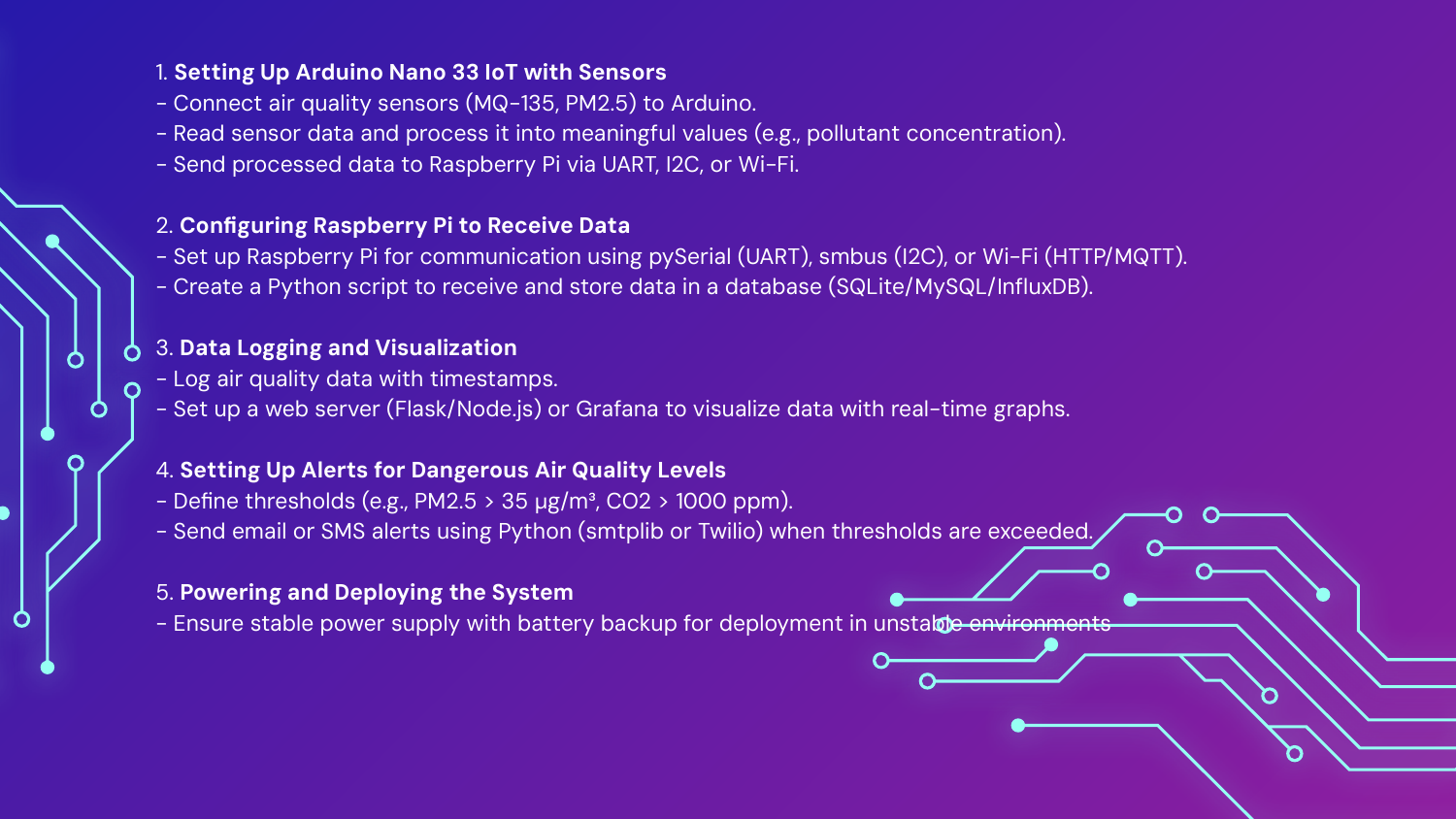

1. Setting Up Arduino Nano 33 IoT with Sensors
- Connect air quality sensors (MQ-135, PM2.5) to Arduino.
- Read sensor data and process it into meaningful values (e.g., pollutant concentration).
- Send processed data to Raspberry Pi via UART, I2C, or Wi-Fi.

2. Configuring Raspberry Pi to Receive Data
- Set up Raspberry Pi for communication using pySerial (UART), smbus (I2C), or Wi-Fi (HTTP/MQTT).
- Create a Python script to receive and store data in a database (SQLite/MySQL/InfluxDB).

3. Data Logging and Visualization
- Log air quality data with timestamps.
- Set up a web server (Flask/Node.js) or Grafana to visualize data with real-time graphs.

4. Setting Up Alerts for Dangerous Air Quality Levels
- Define thresholds (e.g., PM2.5 > 35 µg/m³, CO2 > 1000 ppm).
- Send email or SMS alerts using Python (smtplib or Twilio) when thresholds are exceeded.

5. Powering and Deploying the System
- Ensure stable power supply with battery backup for deployment in unstable environments